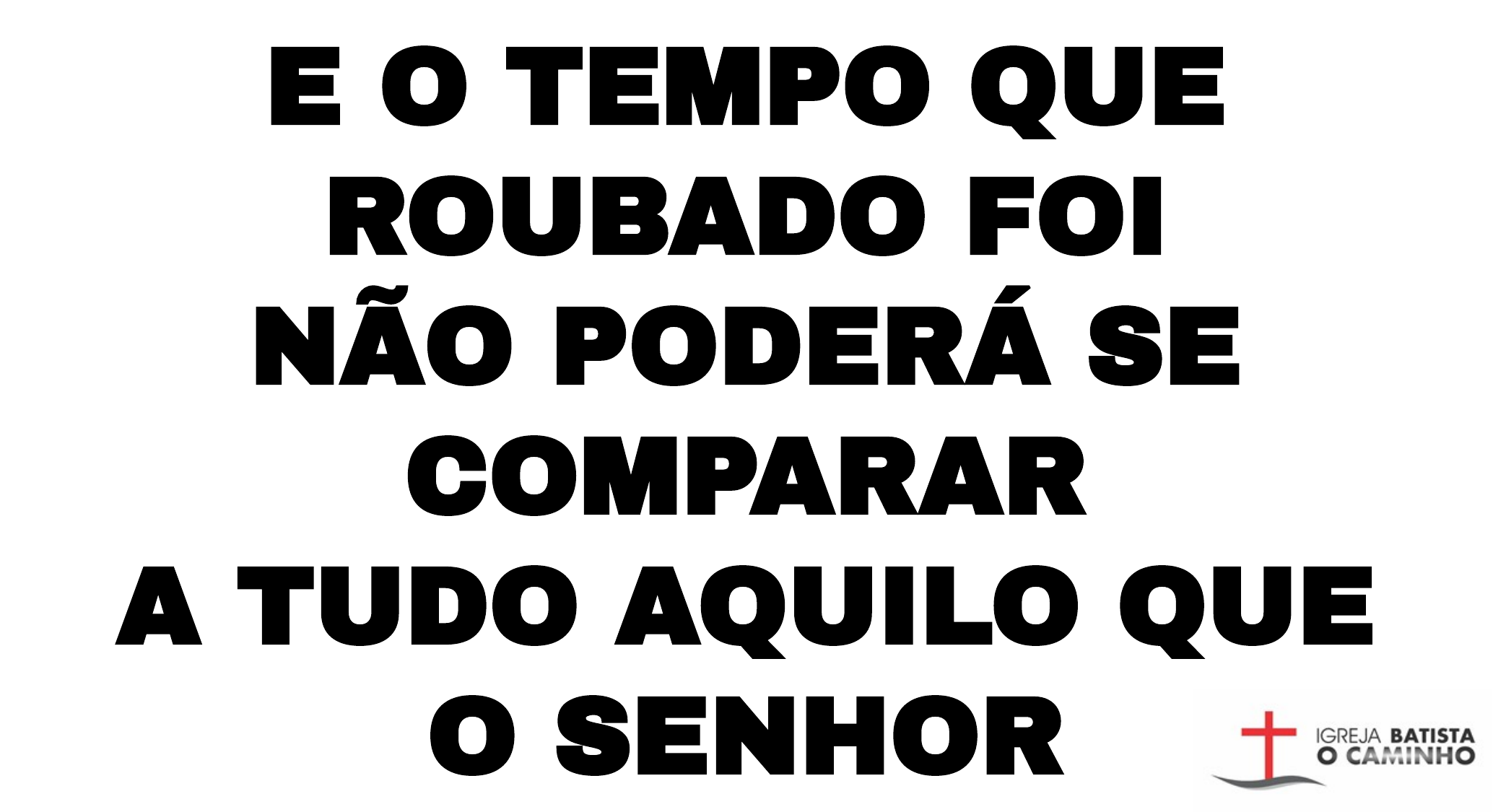

E O TEMPO QUE ROUBADO FOI
NÃO PODERÁ SE COMPARAR
A TUDO AQUILO QUE O SENHOR